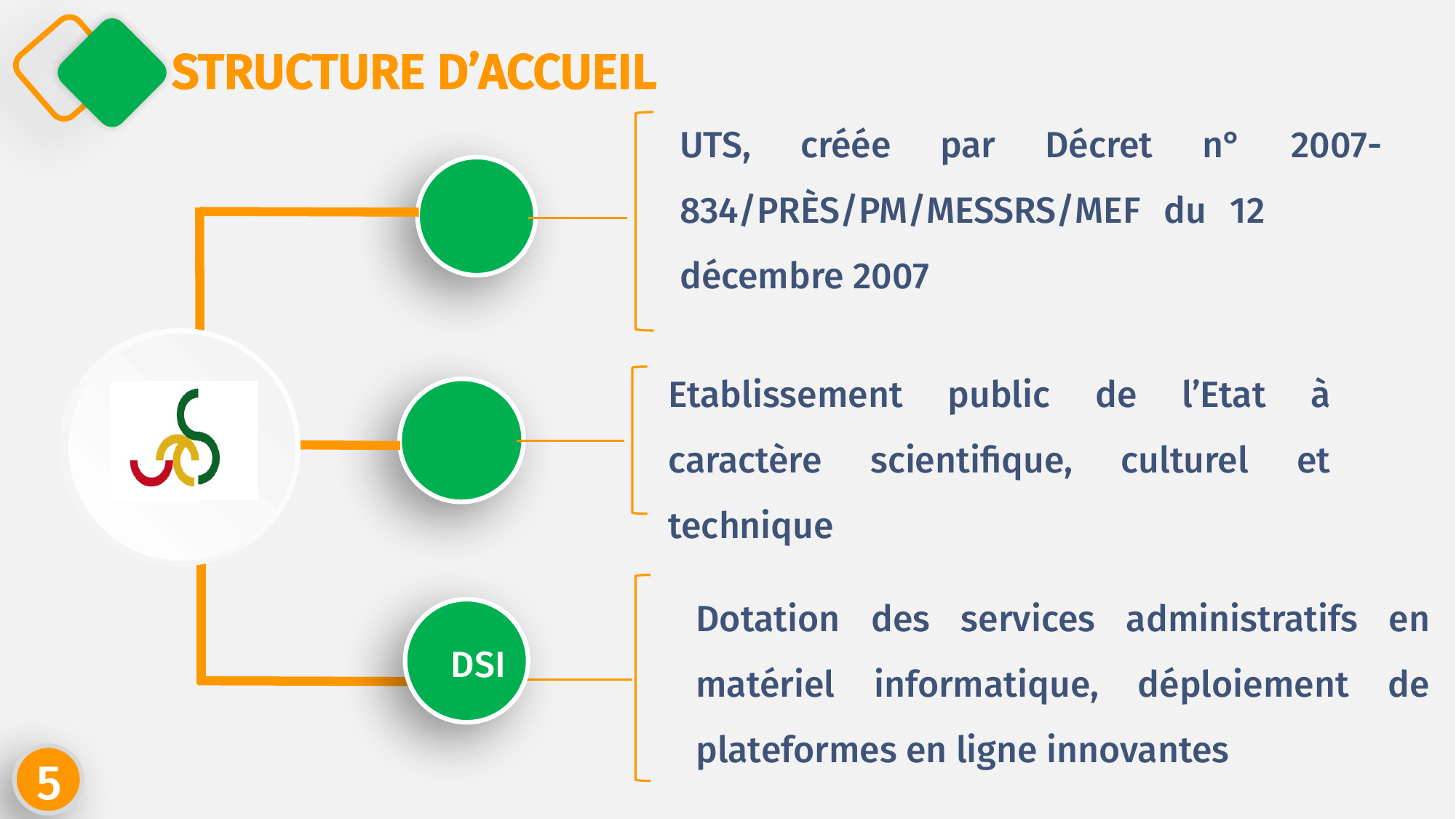

STRUCTURE D’ACCUEIL
UTS, créée par Décret n° 2007- 834/PRÈS/PM/MESSRS/MEF du 12      décembre 2007

Etablissement public de l’Etat à caractère scientifique, culturel et technique

Dotation des services administratifs en matériel informatique, déploiement de plateformes en ligne innovantes

DSI

5